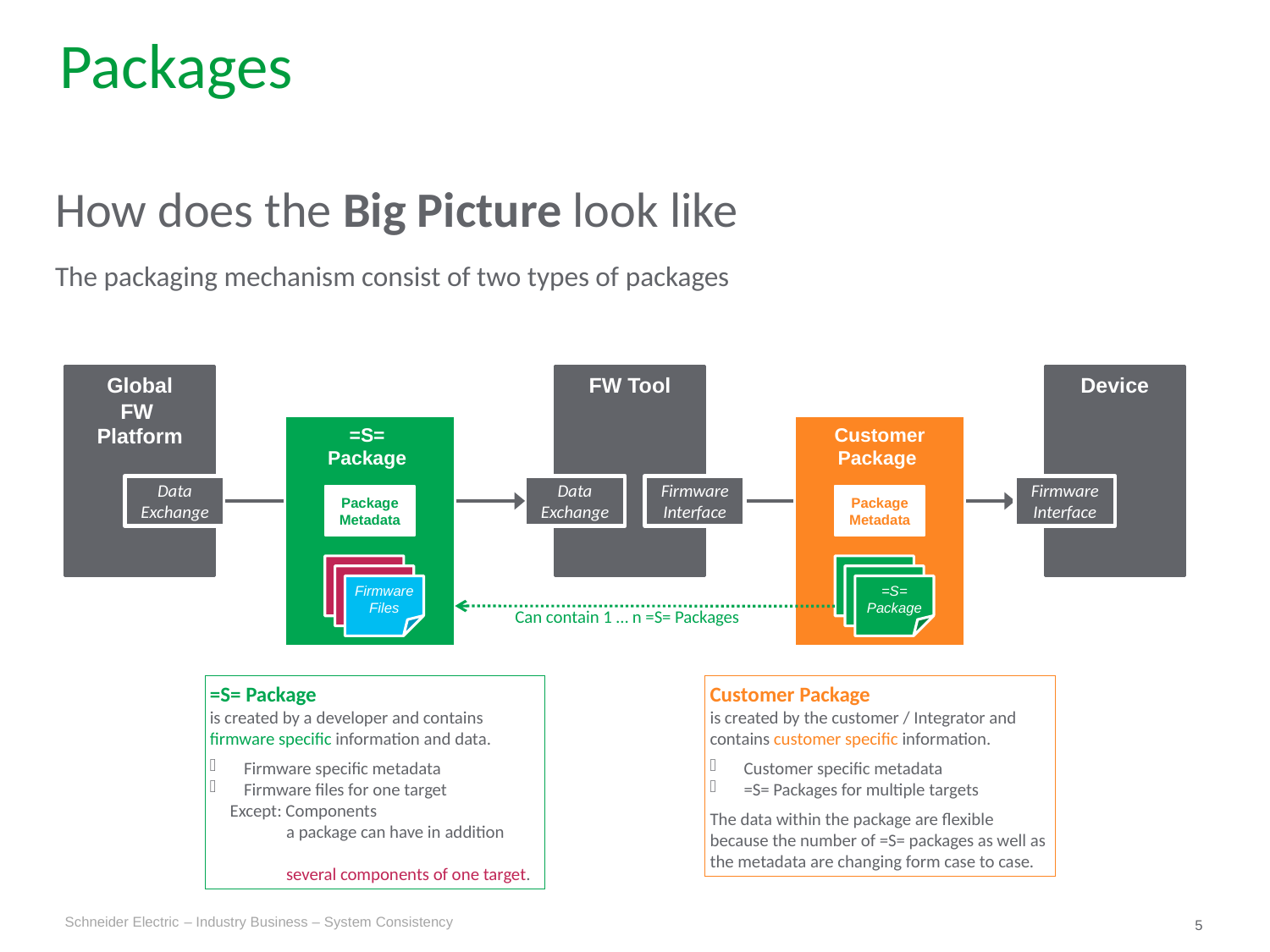

Packages
How does the Big Picture look like

The packaging mechanism consist of two types of packages
Global
FW
Platform
FW Tool
Device
=S=
Package

Customer Package

Data
Exchange
Data
Exchange
Firmware
Interface
Firmware
Interface
Package Metadata
Package Metadata

Firmware
Files
=S=
Package
Can contain 1 … n =S= Packages
=S= Package
is created by a developer and contains firmware specific information and data.

 Firmware specific metadata
 Firmware files for one target
     Except: Components
                   a package can have in addition
                   several components of one target.
Customer Package
is created by the customer / Integrator and contains customer specific information.

 Customer specific metadata
 =S= Packages for multiple targets

The data within the package are flexible because the number of =S= packages as well as the metadata are changing form case to case.